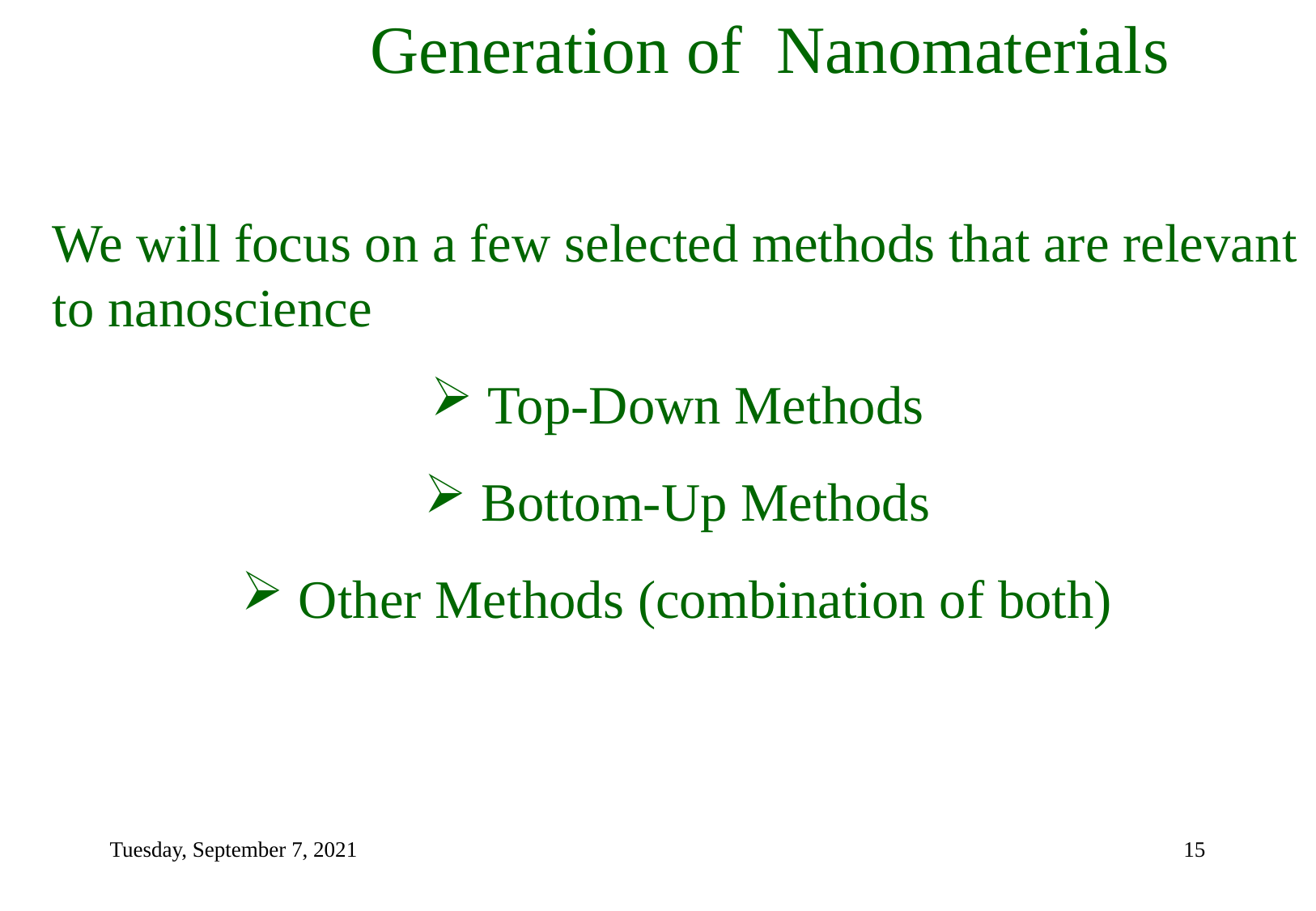

Generation of  Nanomaterials
We will focus on a few selected methods that are relevant to nanoscience
 Top-Down Methods
 Bottom-Up Methods
 Other Methods (combination of both)
Tuesday, September 7, 2021
15